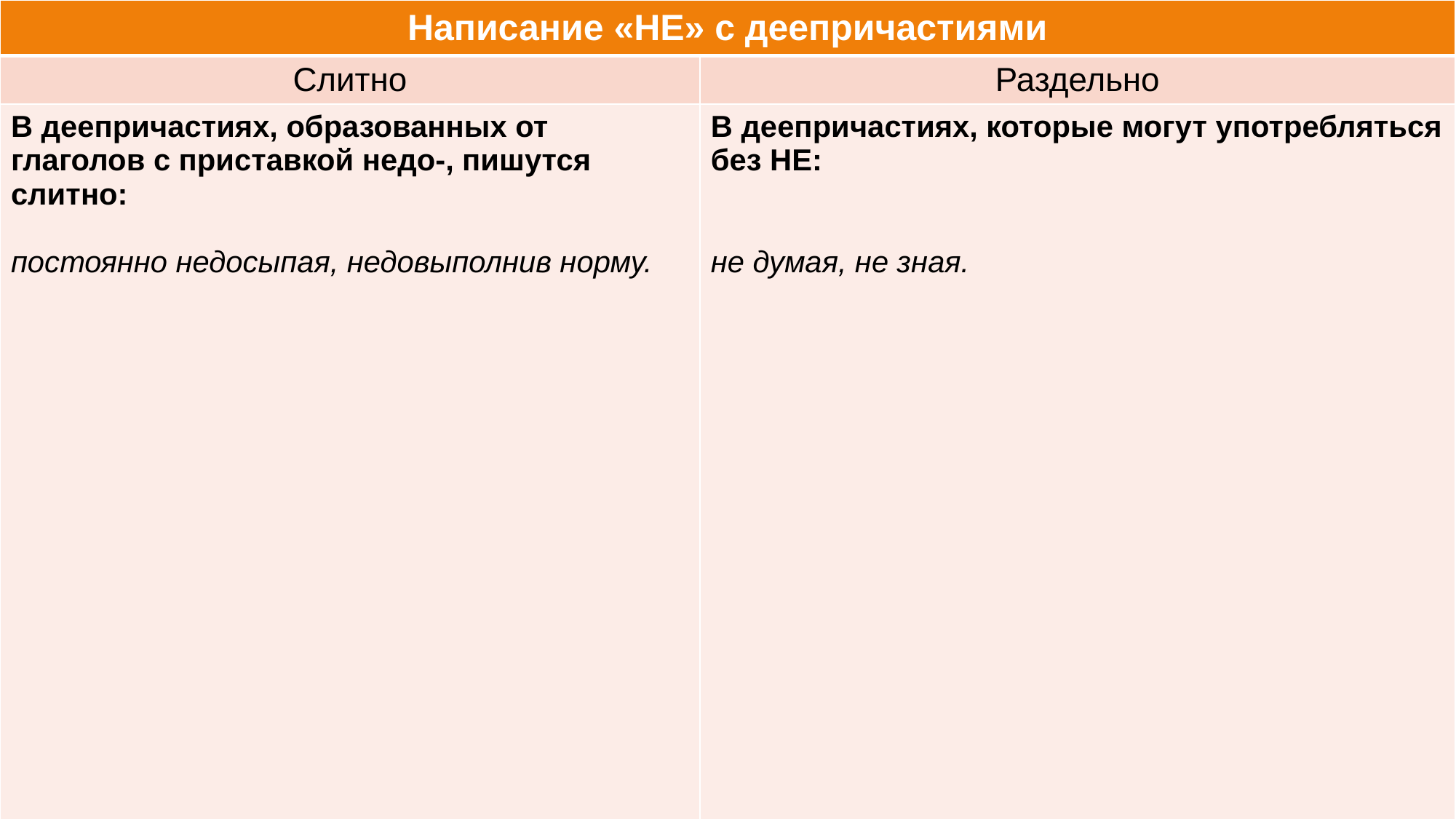

| Написание «НЕ» с деепричастиями |  |
| --- | --- |
| Слитно | Раздельно |
| В деепричастиях, образованных от глаголов с приставкой недо-, пишутся слитно: постоянно недосыпая, недовыполнив норму. | В деепричастиях, которые могут употребляться без НЕ: не думая, не зная. |